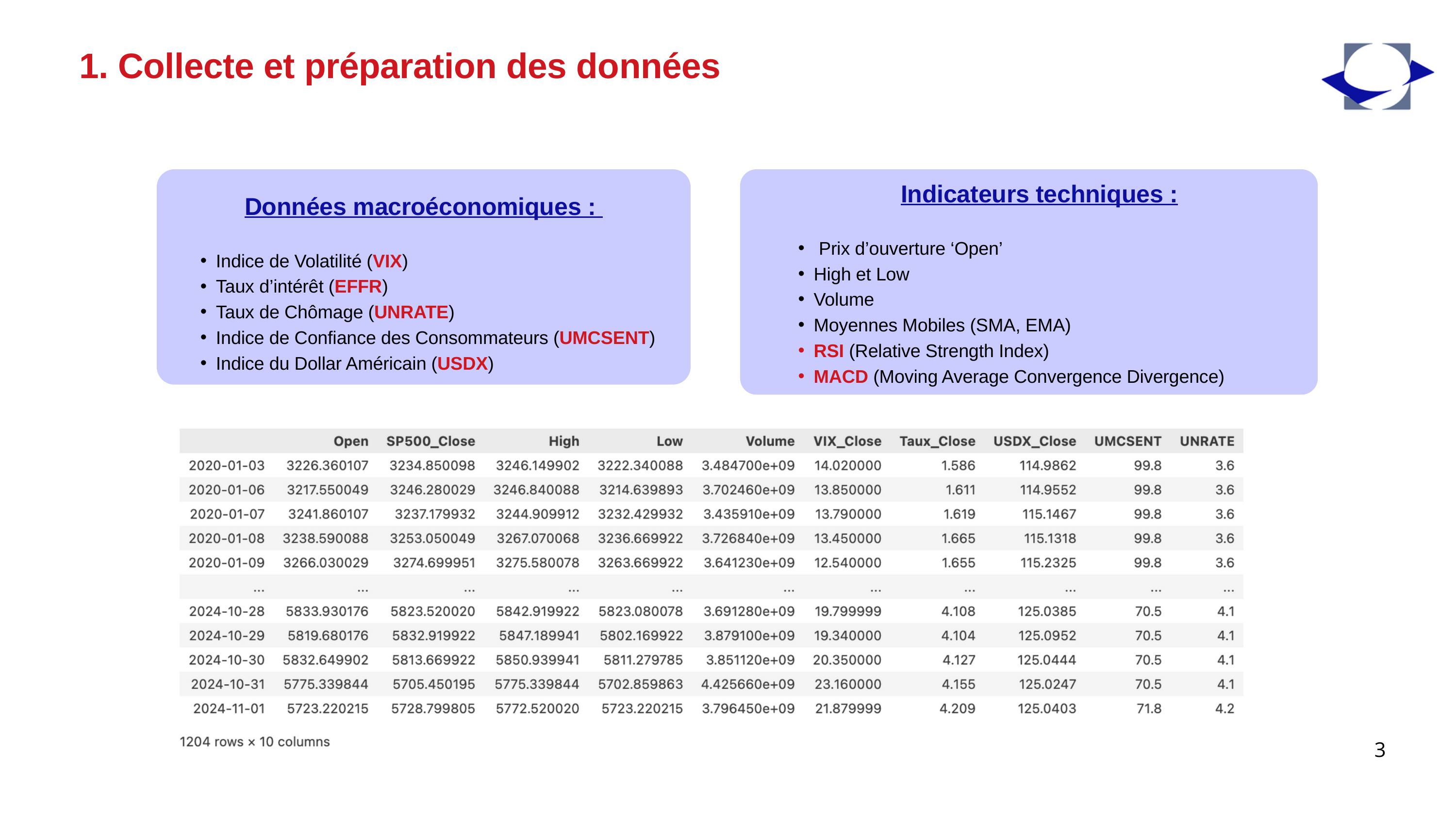

1. Collecte et préparation des données

Indicateurs techniques :

 Prix d’ouverture ‘Open’
High et Low
Volume
Moyennes Mobiles (SMA, EMA)
RSI (Relative Strength Index)
MACD (Moving Average Convergence Divergence)

Données macroéconomiques :

Indice de Volatilité (VIX)
Taux d’intérêt (EFFR)
Taux de Chômage (UNRATE)
Indice de Confiance des Consommateurs (UMCSENT)
Indice du Dollar Américain (USDX)

3